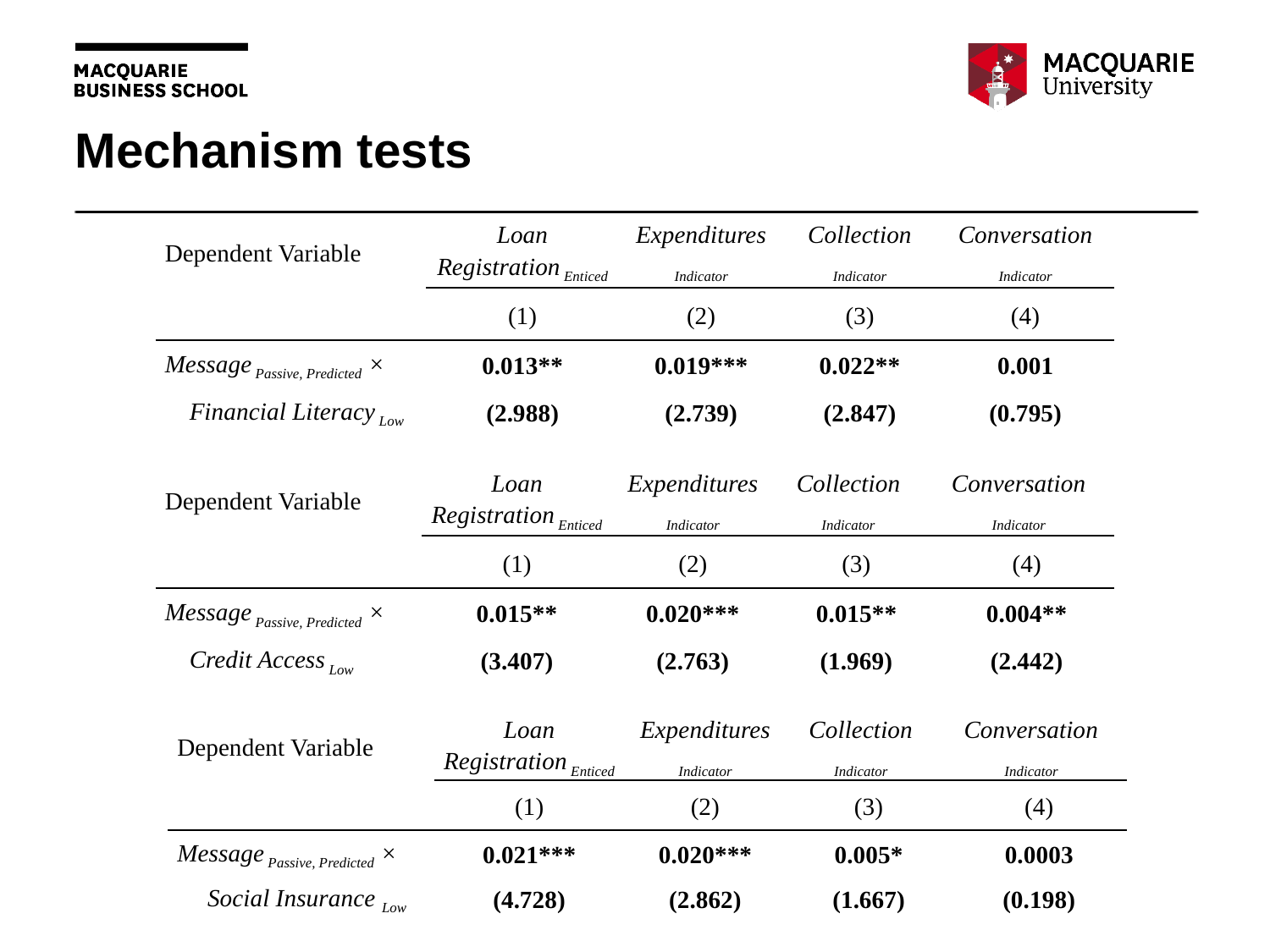

# Mechanism tests
| Dependent Variable | Loan Registration Enticed | Expenditures Indicator | Collection Indicator | Conversation Indicator |
| --- | --- | --- | --- | --- |
|  | (1) | (2) | (3) | (4) |
| Message Passive, Predicted × | 0.013\*\* | 0.019\*\*\* | 0.022\*\* | 0.001 |
| Financial Literacy Low | (2.988) | (2.739) | (2.847) | (0.795) |
| Dependent Variable | Loan Registration Enticed | Expenditures Indicator | Collection Indicator | Conversation Indicator |  |
| --- | --- | --- | --- | --- | --- |
|  | (1) | (2) | (3) |  | (4) |
| Message Passive, Predicted × | 0.015\*\* | 0.020\*\*\* | 0.015\*\* |  | 0.004\*\* |
| Credit Access Low | (3.407) | (2.763) | (1.969) |  | (2.442) |
| Dependent Variable | Loan Registration Enticed | Expenditures Indicator | Collection Indicator | Conversation Indicator |  |
| --- | --- | --- | --- | --- | --- |
|  | (1) | (2) | (3) |  | (4) |
| Message Passive, Predicted × | 0.021\*\*\* | 0.020\*\*\* | 0.005\* |  | 0.0003 |
| Social Insurance Low | (4.728) | (2.862) | (1.667) |  | (0.198) |